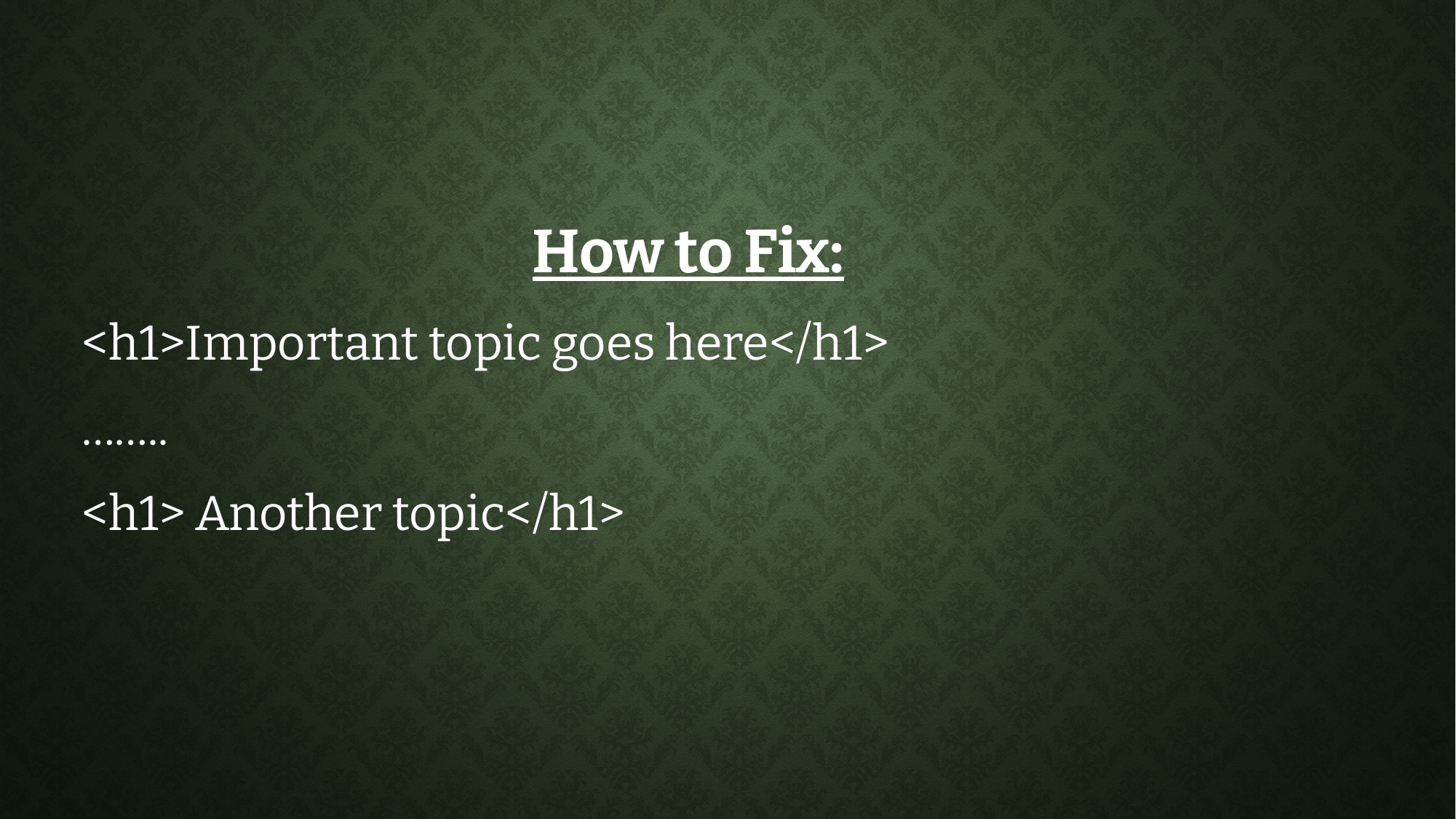

#
How to Fix:
<h1>Important topic goes here</h1>
……..
<h1> Another topic</h1>